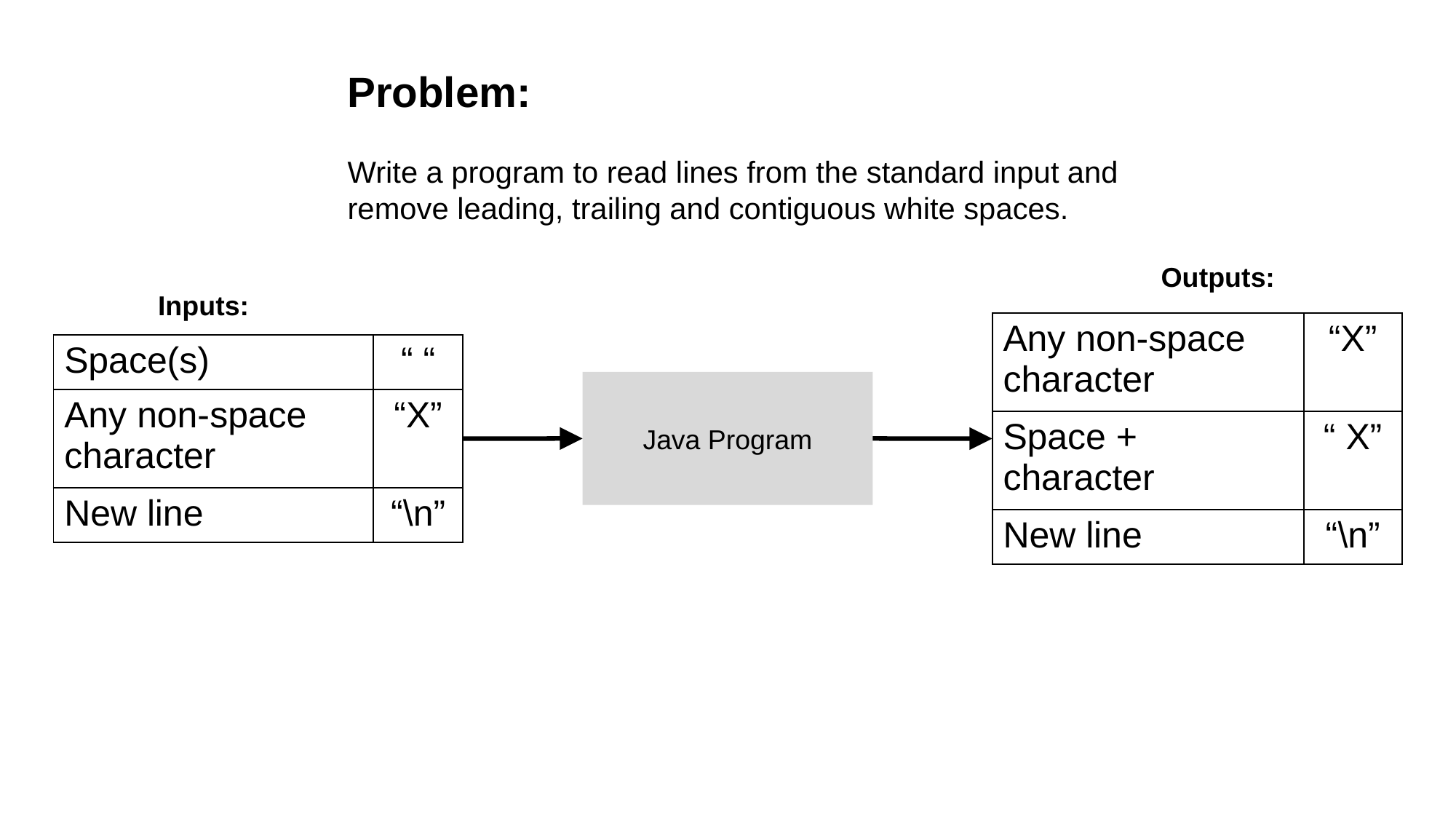

Problem:

Write a program to read lines from the standard input and remove leading, trailing and contiguous white spaces.
Outputs:
Inputs:
| Any non-space character | “X” |
| --- | --- |
| Space + character | “ X” |
| New line | “\n” |
| Space(s) | “ “ |
| --- | --- |
| Any non-space character | “X” |
| New line | “\n” |
Java Program